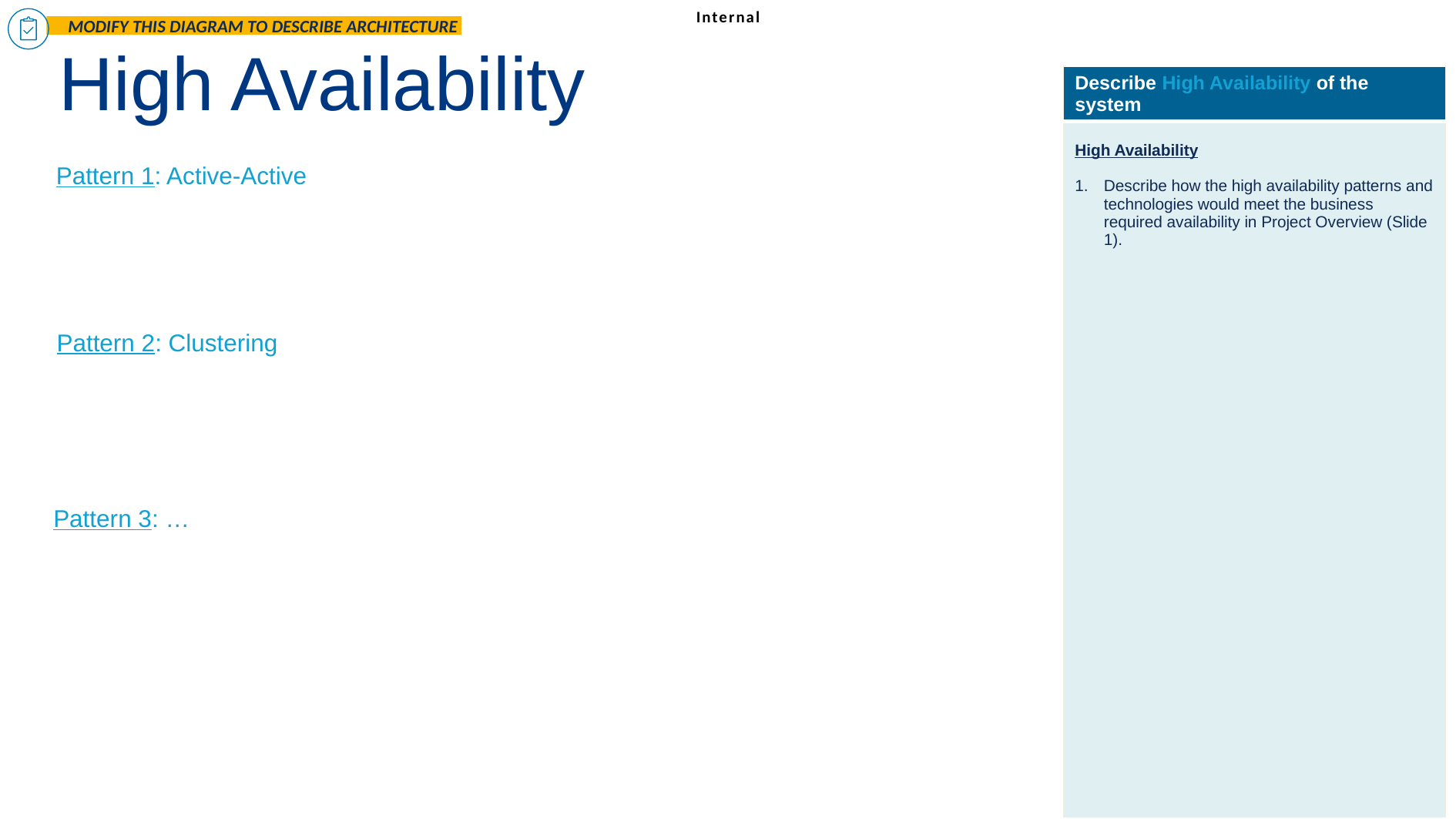

MODIFY THIS DIAGRAM TO DESCRIBE ARCHITECTURE
High Availability
| Describe High Availability of the system |
| --- |
| High Availability Describe how the high availability patterns and technologies would meet the business required availability in Project Overview (Slide 1). |
Pattern 1: Active-Active
Pattern 2: Clustering
© Copyright Allianz
Pattern 3: …
12